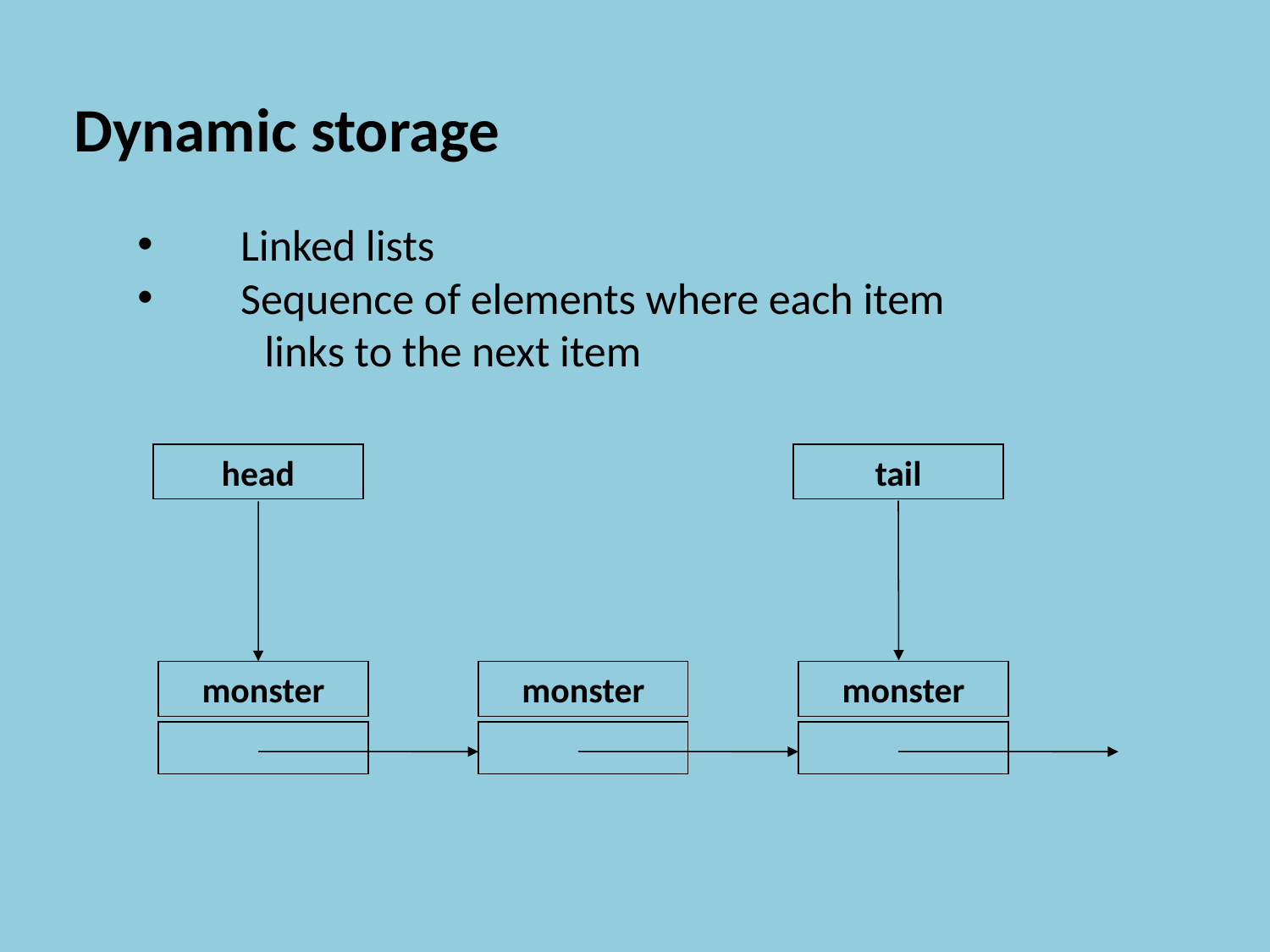

Dynamic storage

Linked lists
Sequence of elements where each item
	links to the next item
head
tail

monster
monster
monster